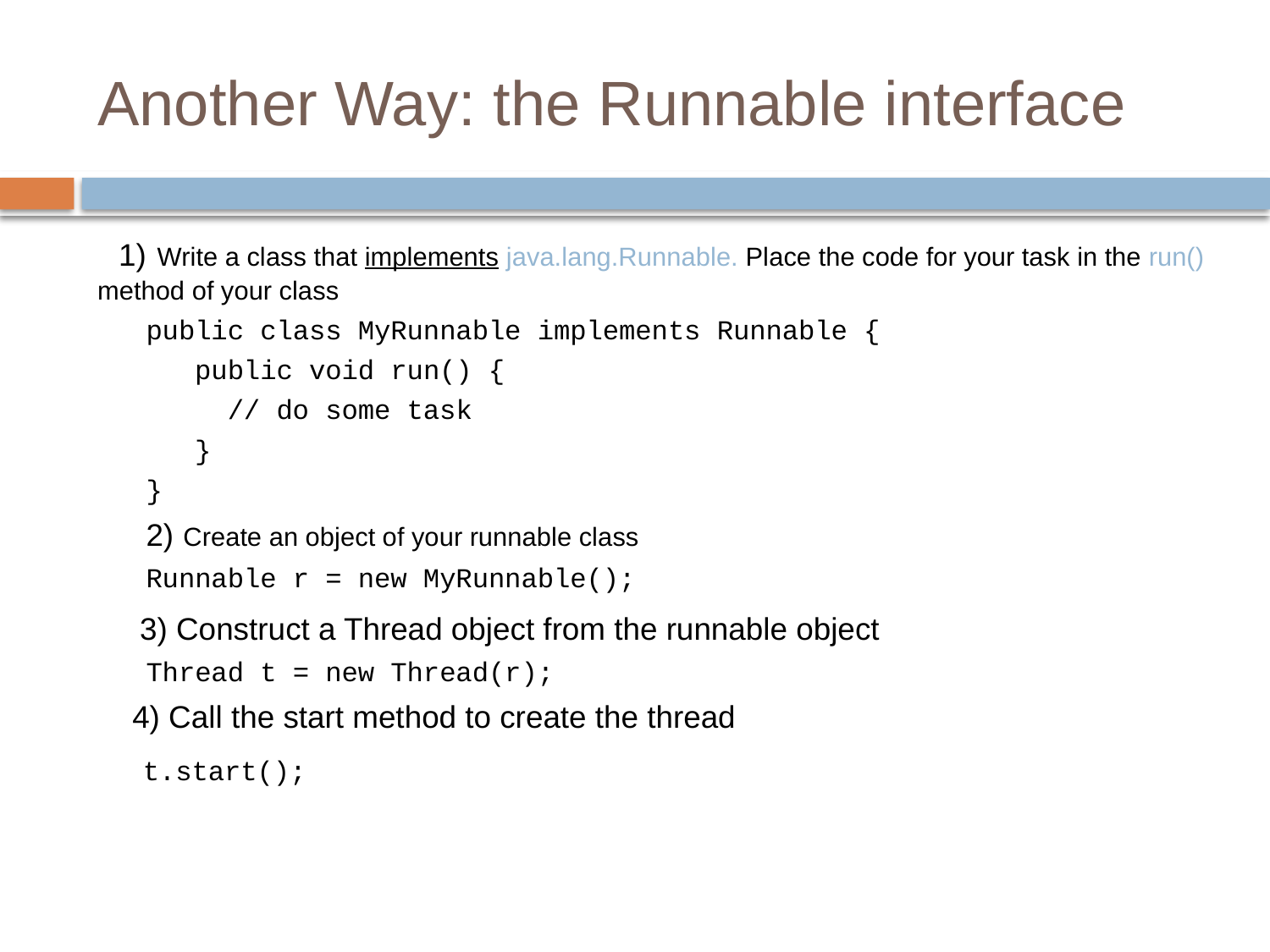

# Another Way: the Runnable interface
  1) Write a class that implements java.lang.Runnable. Place the code for your task in the run() method of your class
public class MyRunnable implements Runnable {
   public void run() {
     // do some task
   }
}
2) Create an object of your runnable class
Runnable r = new MyRunnable();
    3) Construct a Thread object from the runnable object
Thread t = new Thread(r);
    4) Call the start method to create the thread
  t.start();